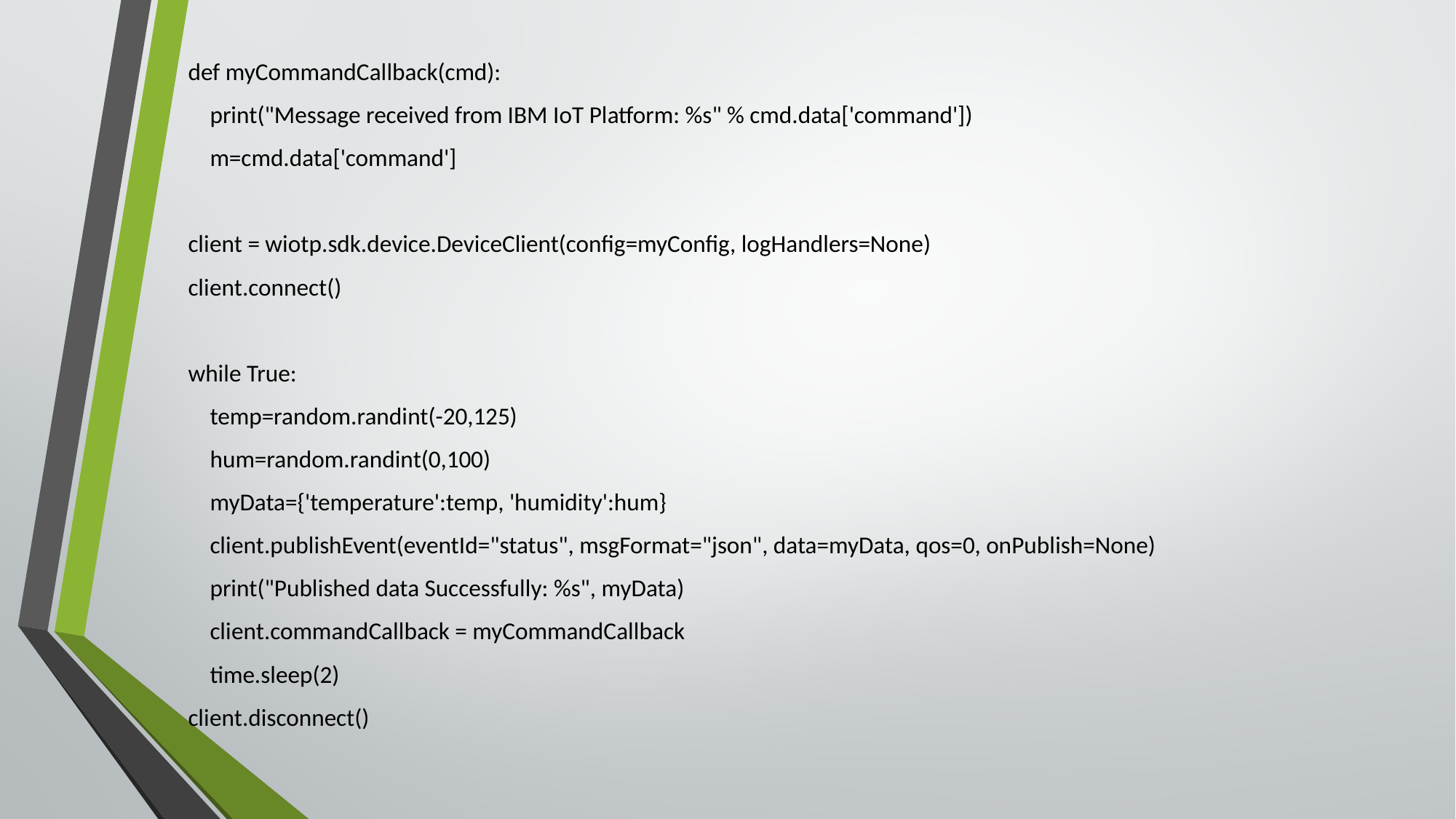

def myCommandCallback(cmd):
    print("Message received from IBM IoT Platform: %s" % cmd.data['command'])
    m=cmd.data['command']

client = wiotp.sdk.device.DeviceClient(config=myConfig, logHandlers=None)
client.connect()

while True:
    temp=random.randint(-20,125)
    hum=random.randint(0,100)
    myData={'temperature':temp, 'humidity':hum}
    client.publishEvent(eventId="status", msgFormat="json", data=myData, qos=0, onPublish=None)
    print("Published data Successfully: %s", myData)
    client.commandCallback = myCommandCallback
    time.sleep(2)
client.disconnect()
#